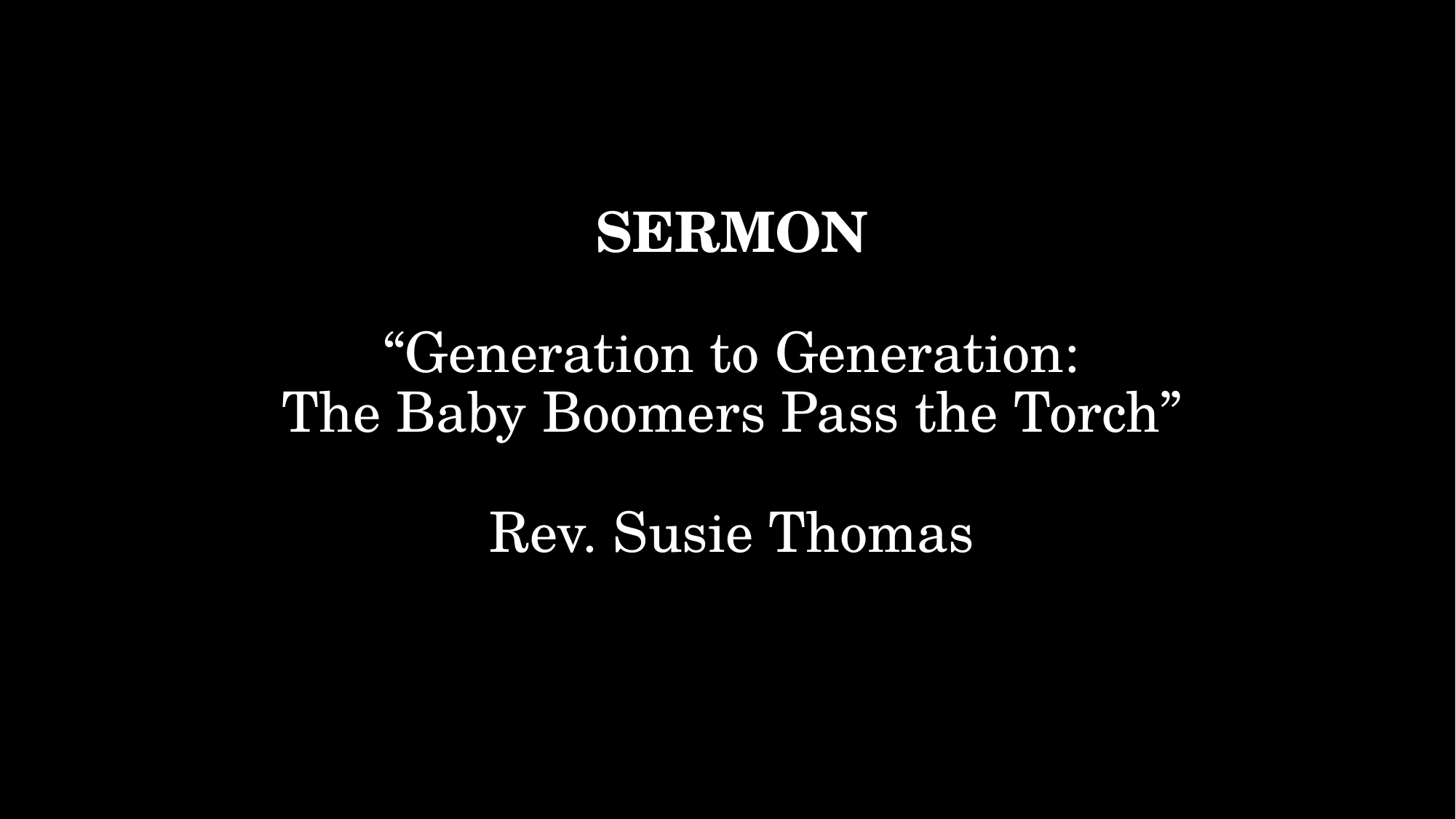

# SERMON “Generation to Generation: The Baby Boomers Pass the Torch” Rev. Susie Thomas